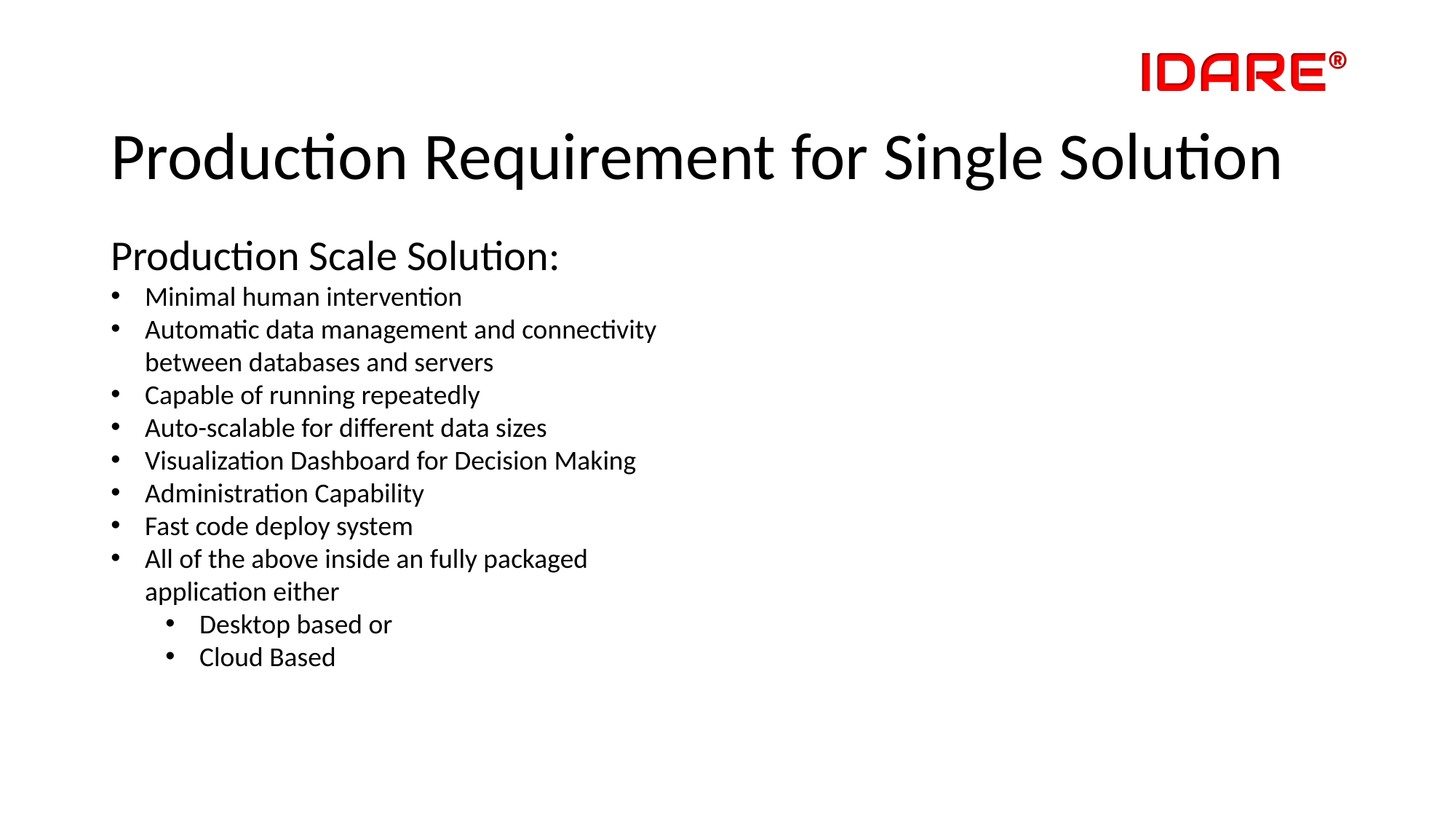

# Production Requirement for Single Solution
Production Scale Solution:
Minimal human intervention
Automatic data management and connectivity between databases and servers
Capable of running repeatedly
Auto-scalable for different data sizes
Visualization Dashboard for Decision Making
Administration Capability
Fast code deploy system
All of the above inside an fully packaged application either
Desktop based or
Cloud Based